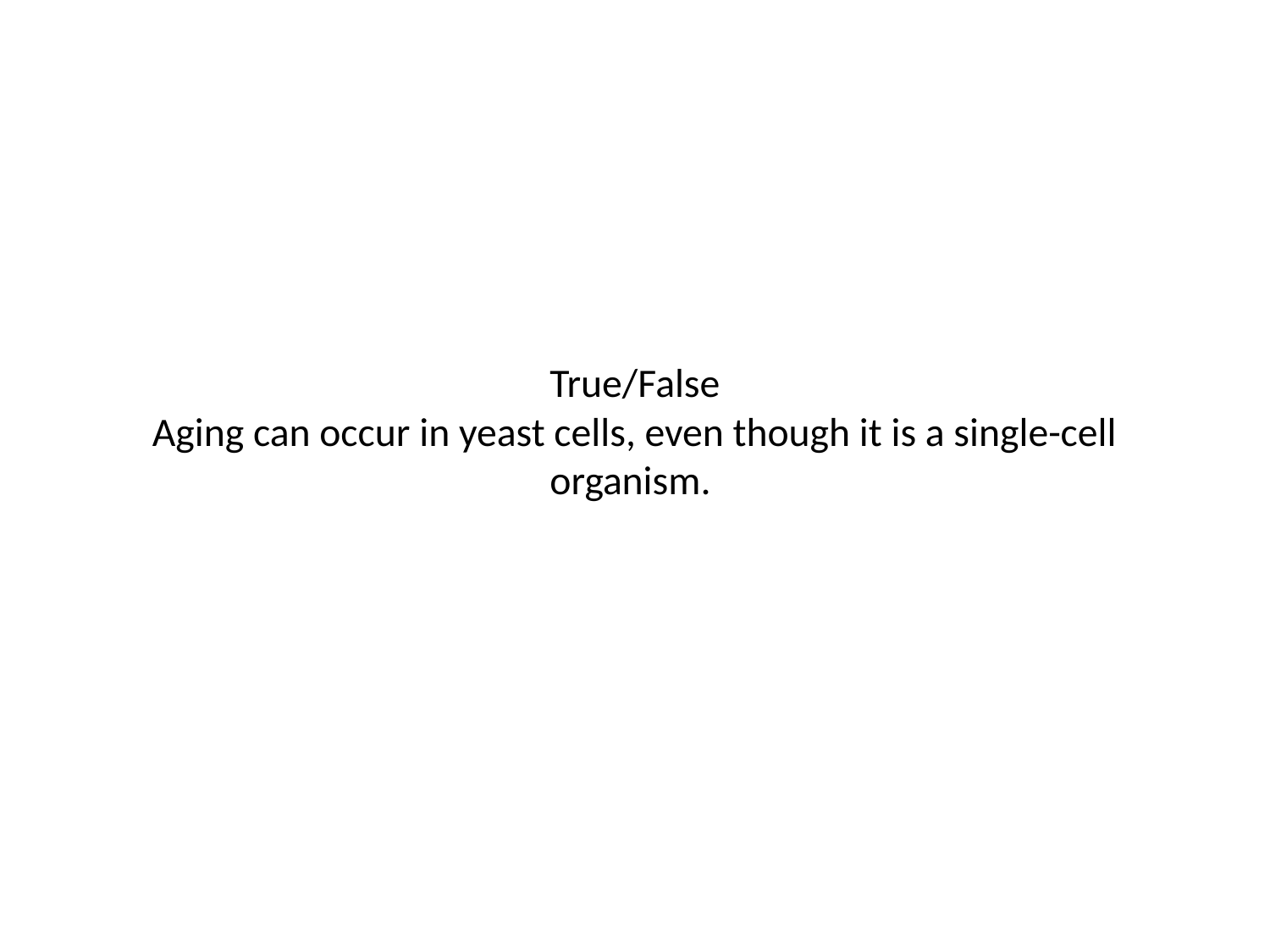

# True/False Aging can occur in yeast cells, even though it is a single-cell organism.